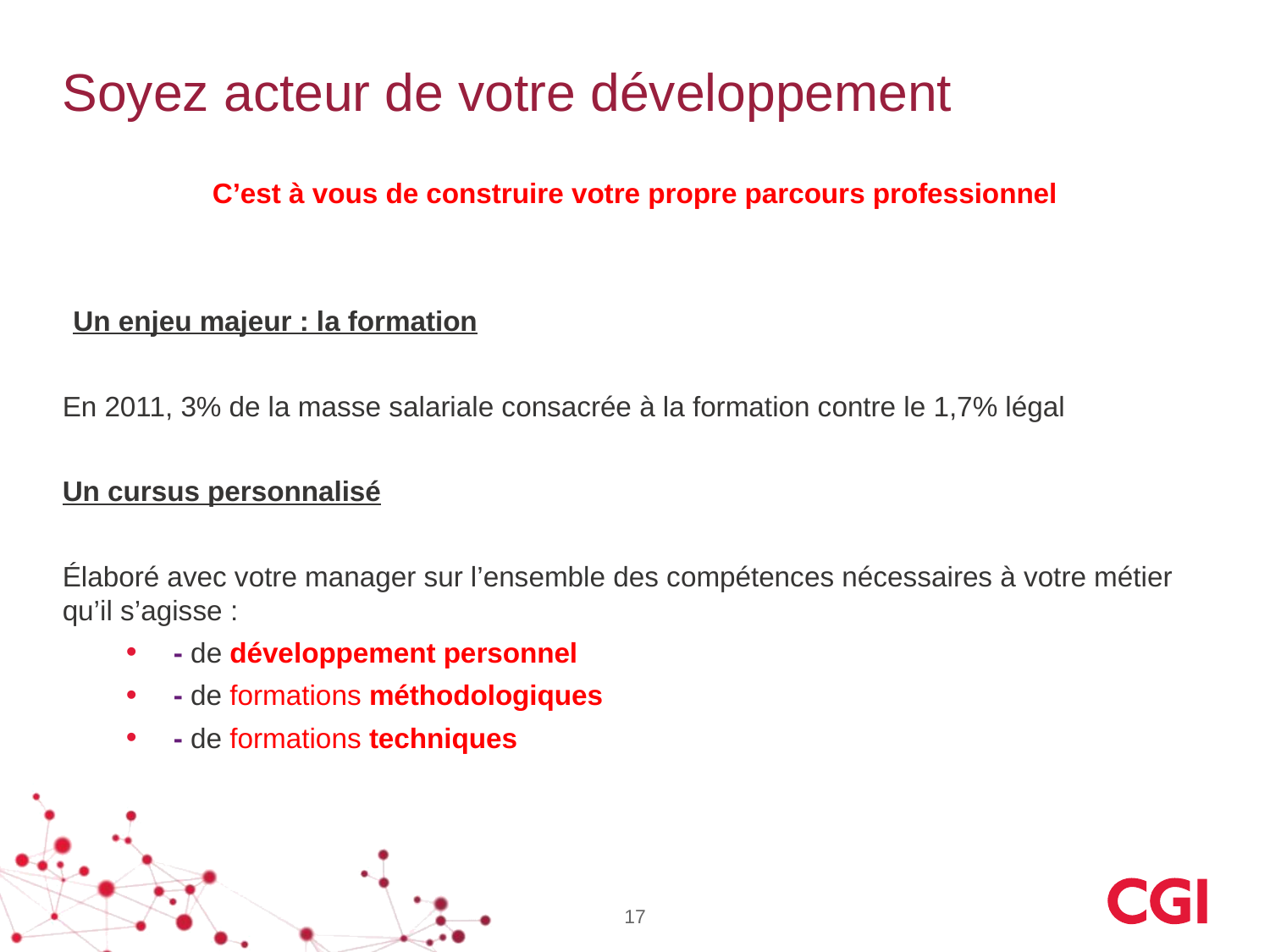

# Soyez acteur de votre développement
C’est à vous de construire votre propre parcours professionnel

Un enjeu majeur : la formation

En 2011, 3% de la masse salariale consacrée à la formation contre le 1,7% légal

Un cursus personnalisé

Élaboré avec votre manager sur l’ensemble des compétences nécessaires à votre métier qu’il s’agisse :
 - de développement personnel
 - de formations méthodologiques
 - de formations techniques

17